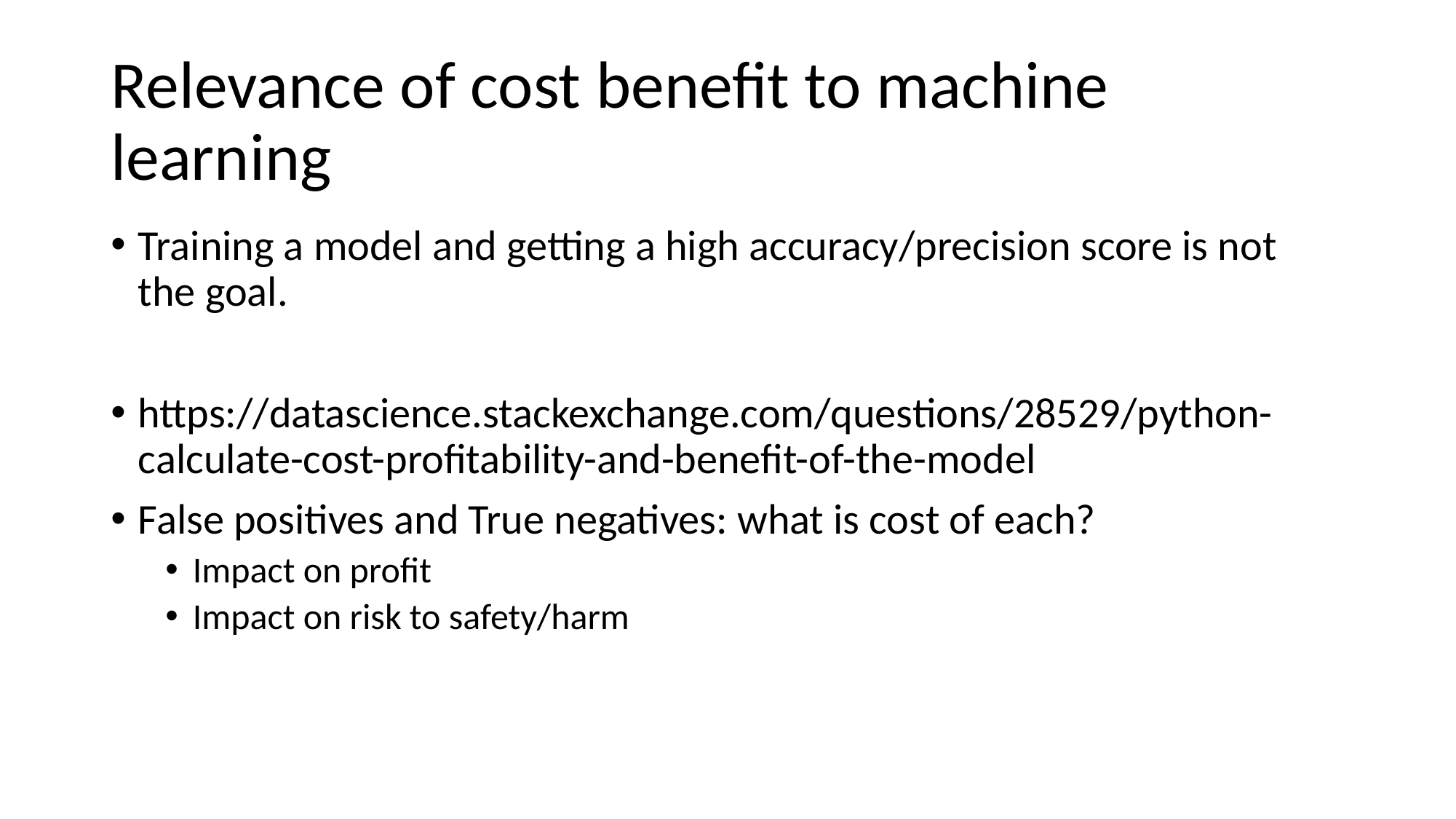

# Relevance of cost benefit to machine learning
Training a model and getting a high accuracy/precision score is not the goal.

https://datascience.stackexchange.com/questions/28529/python-calculate-cost-profitability-and-benefit-of-the-model
False positives and True negatives: what is cost of each?
Impact on profit
Impact on risk to safety/harm